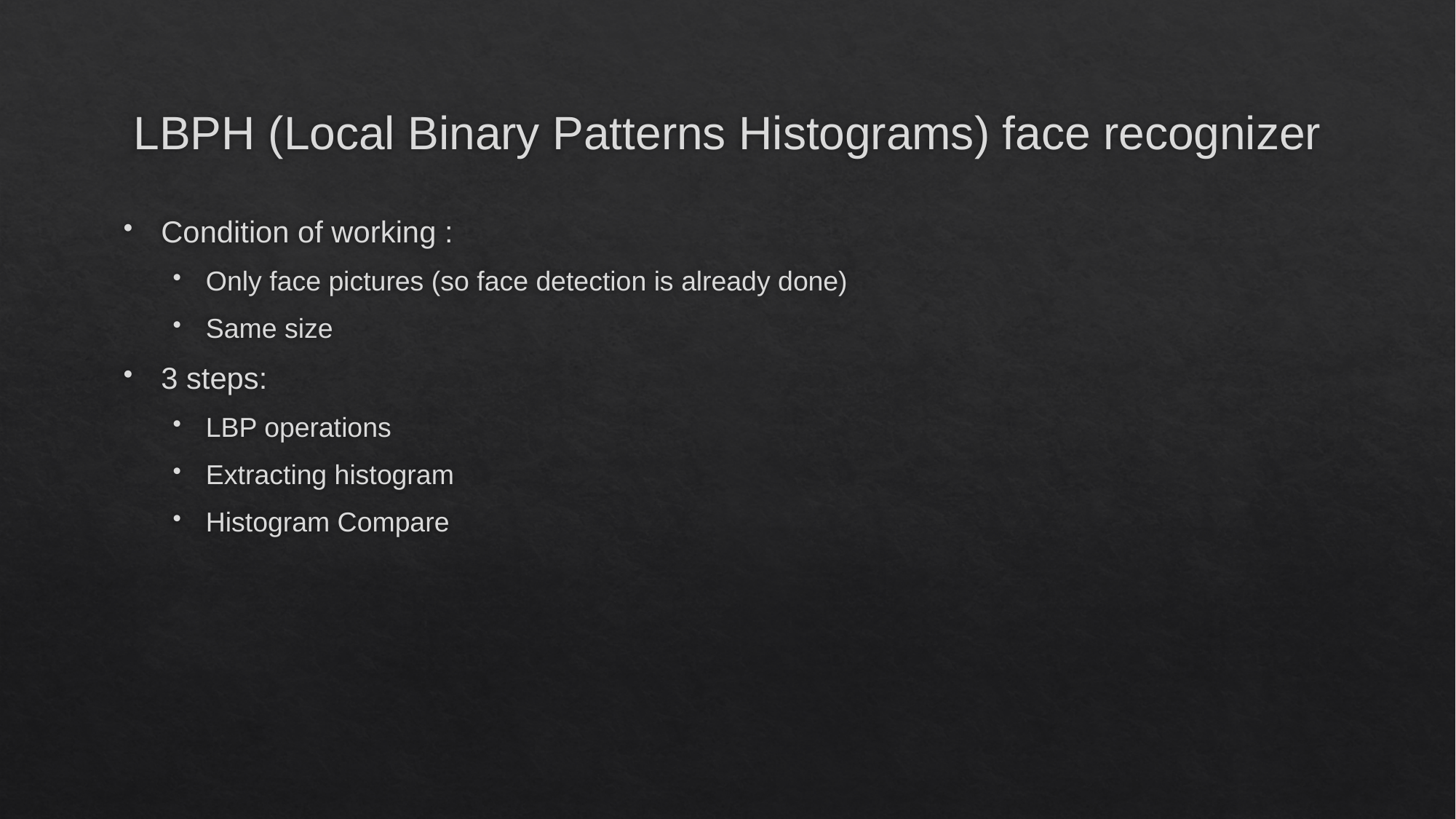

# LBPH (Local Binary Patterns Histograms) face recognizer
Condition of working :
Only face pictures (so face detection is already done)
Same size
3 steps:
LBP operations
Extracting histogram
Histogram Compare